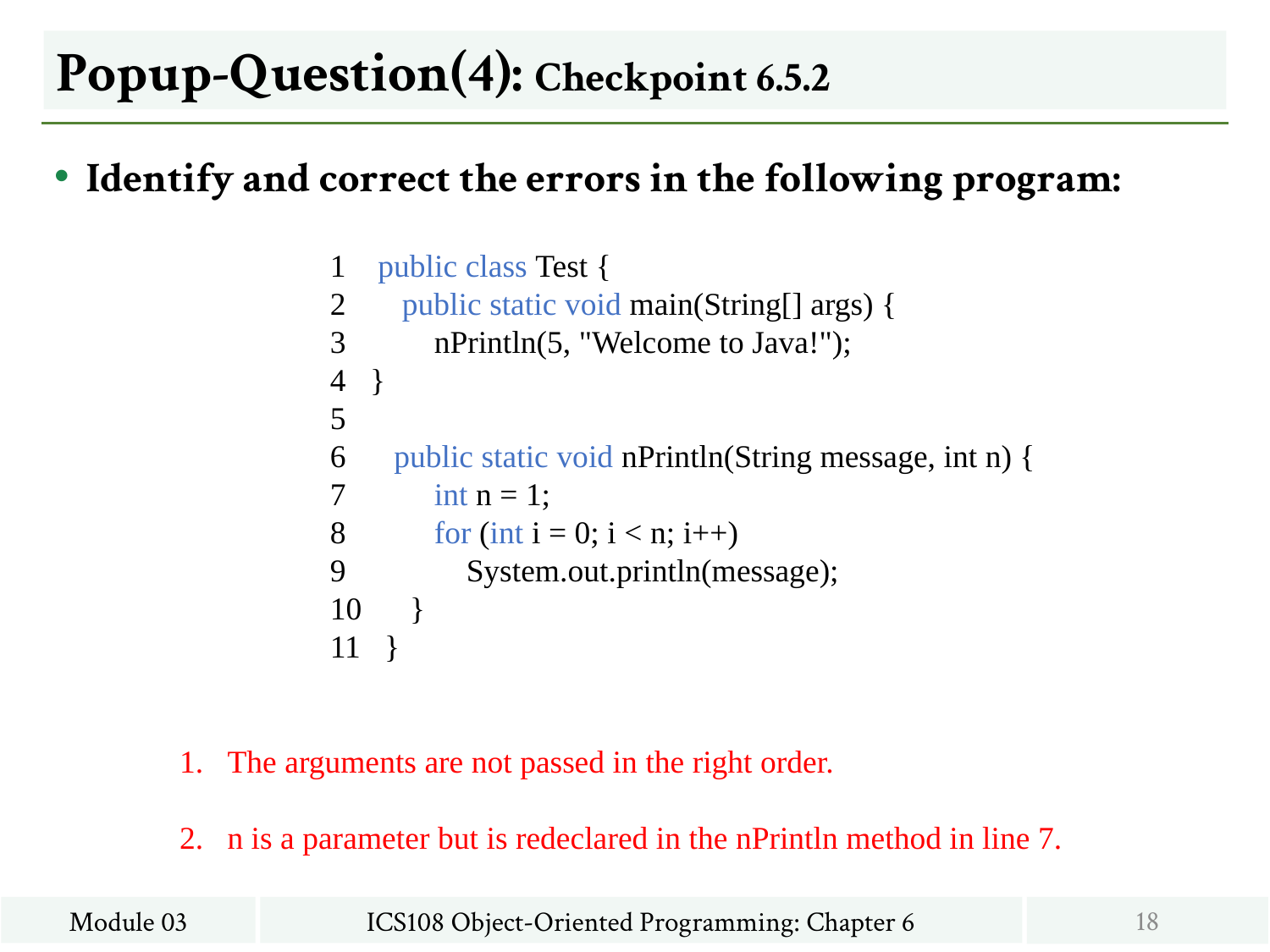

# Popup-Question(4): Checkpoint 6.5.2
Identify and correct the errors in the following program:
1    public class Test {
2       public static void main(String[] args) {
3           nPrintln(5, "Welcome to Java!");
4   }
5
6      public static void nPrintln(String message, int n) {
7           int n = 1;
8           for (int i = 0; i < n; i++)
9               System.out.println(message);
10      }
11   }
The arguments are not passed in the right order.

n is a parameter but is redeclared in the nPrintln method in line 7.
18